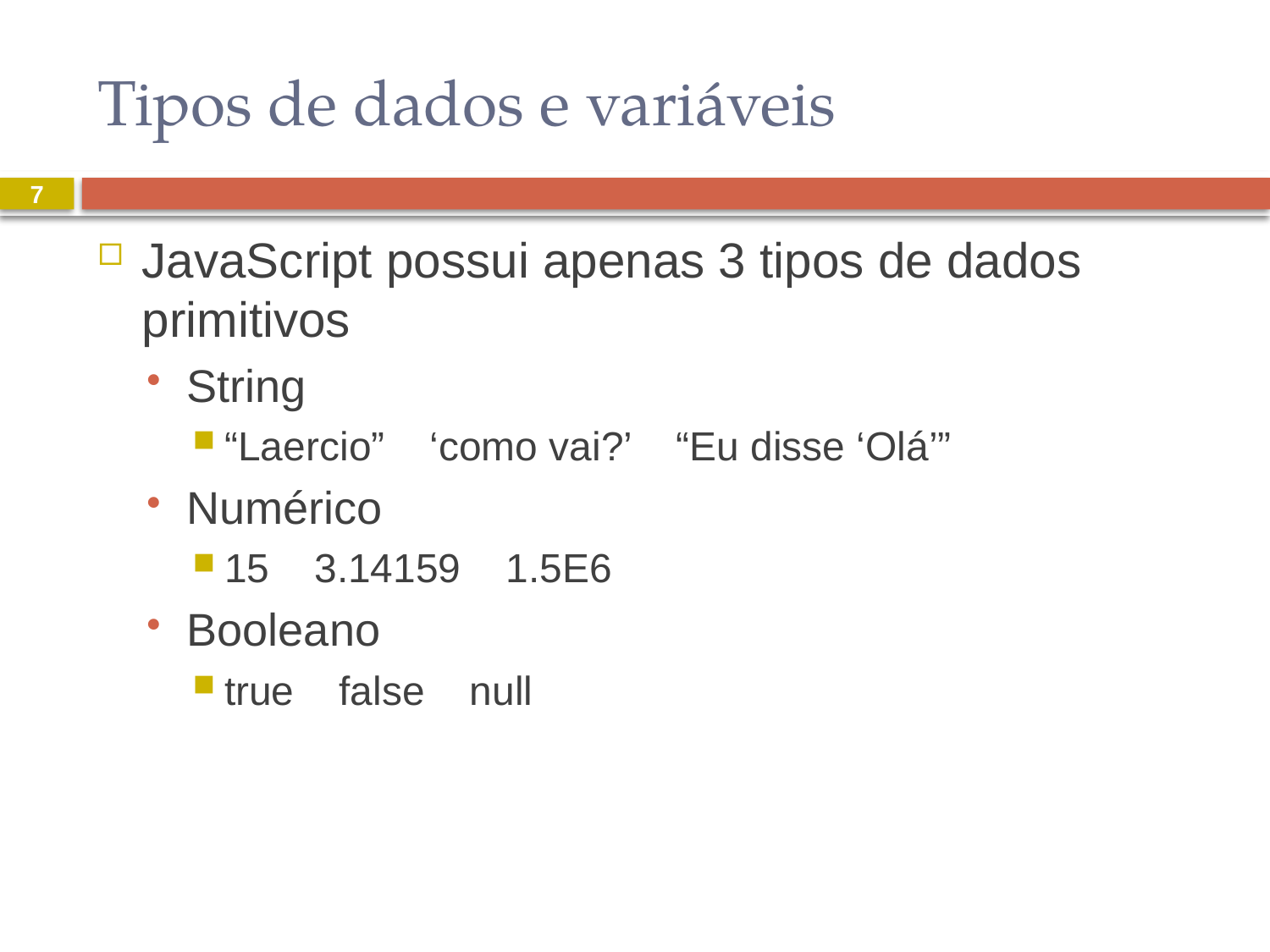

# Tipos de dados e variáveis
7
JavaScript possui apenas 3 tipos de dados primitivos
String
“Laercio”    ‘como vai?’    “Eu disse ‘Olá’”
Numérico
15    3.14159    1.5E6
Booleano
true    false    null